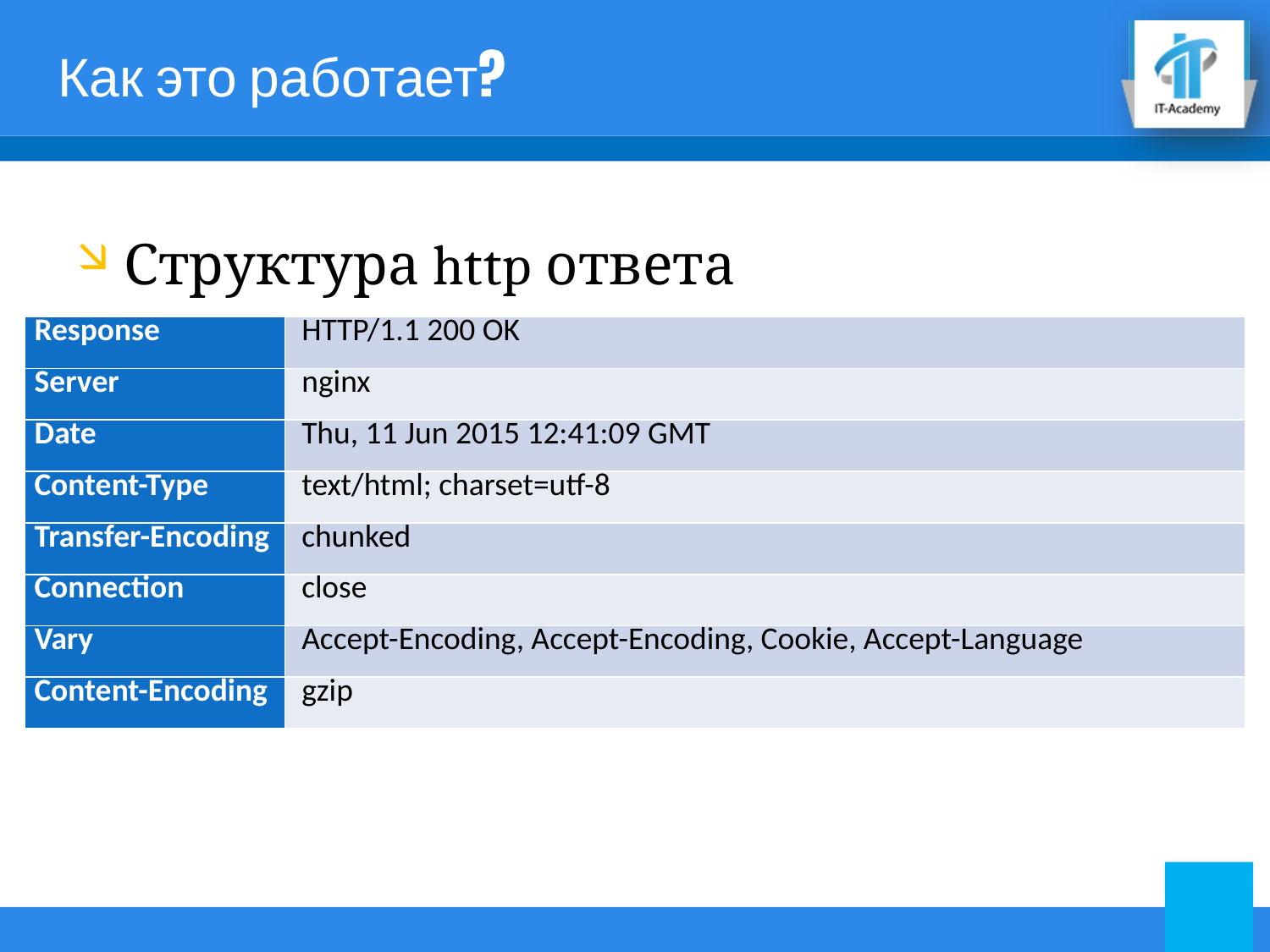

# Как это работает?
Структура http ответа

| Response | HTTP/1.1 200 OK |
| --- | --- |
| Server | nginx |
| Date | Thu, 11 Jun 2015 12:41:09 GMT |
| Content-Type | text/html; charset=utf-8 |
| Transfer-Encoding | chunked |
| Connection | close |
| Vary | Accept-Encoding, Accept-Encoding, Cookie, Accept-Language |
| Content-Encoding | gzip |